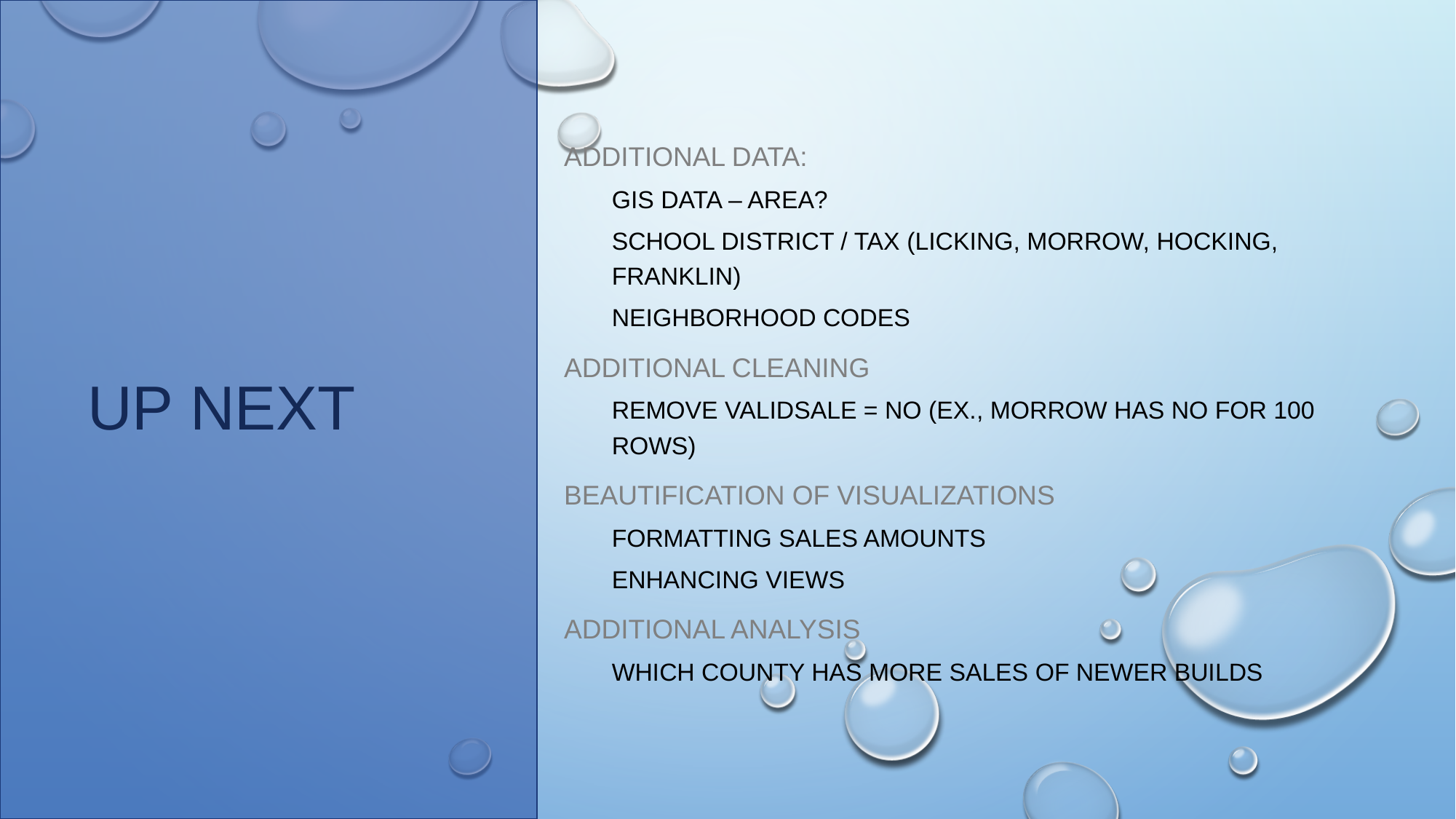

Additional data:
GIS data – Area?
School District / Tax (Licking, Morrow, Hocking, Franklin)
Neighborhood Codes
Additional Cleaning
Remove ValidSale = NO (ex., Morrow has NO for 100 rows)
Beautification of visualizations
formatting sales amounts
Enhancing views
Additional analysis
Which county has more sales of newer builds
# Up NExt